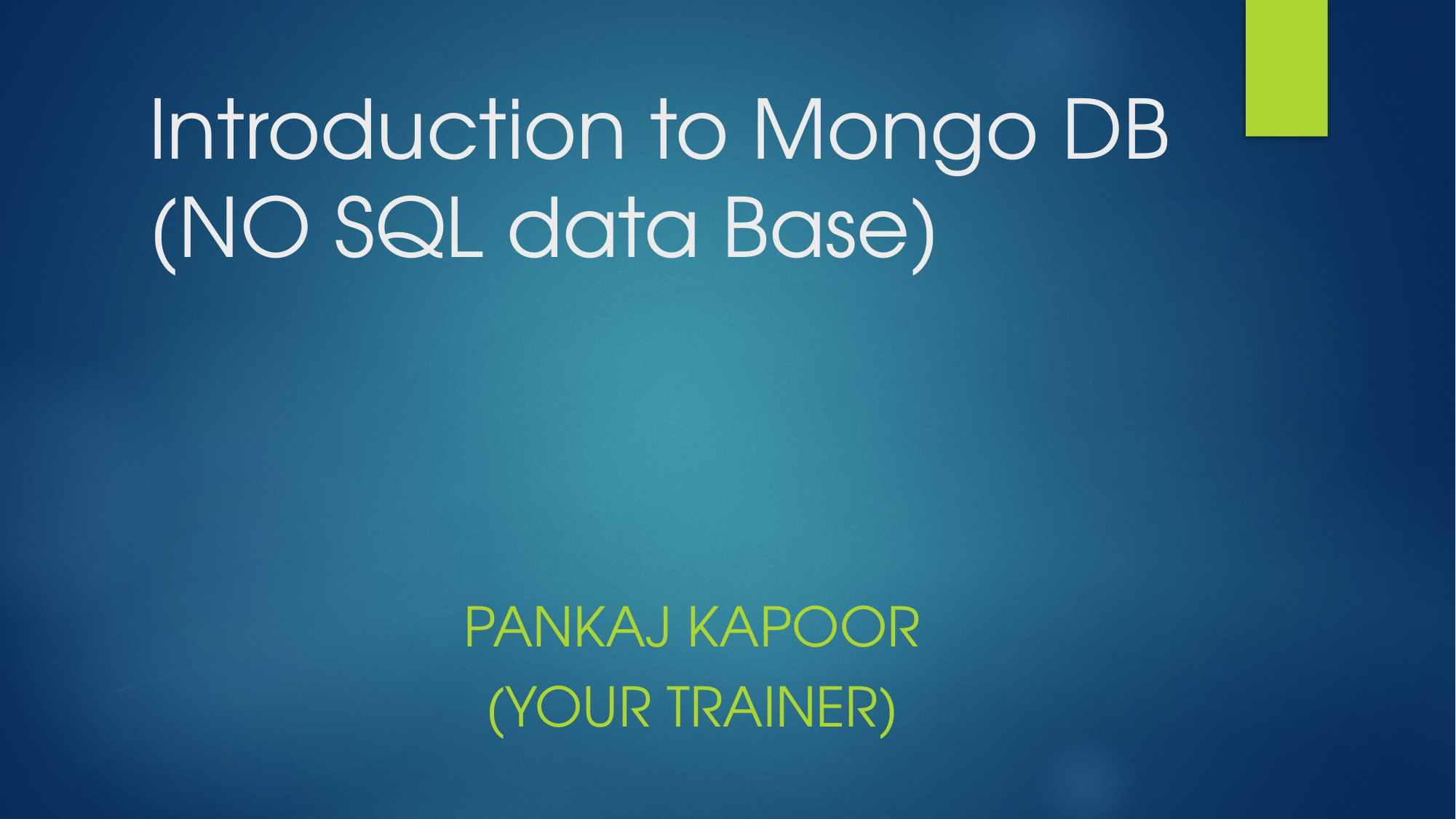

# Introduction to Mongo DB (NO SQL data Base)
PANKAJ KAPOOR
(Your trainer)